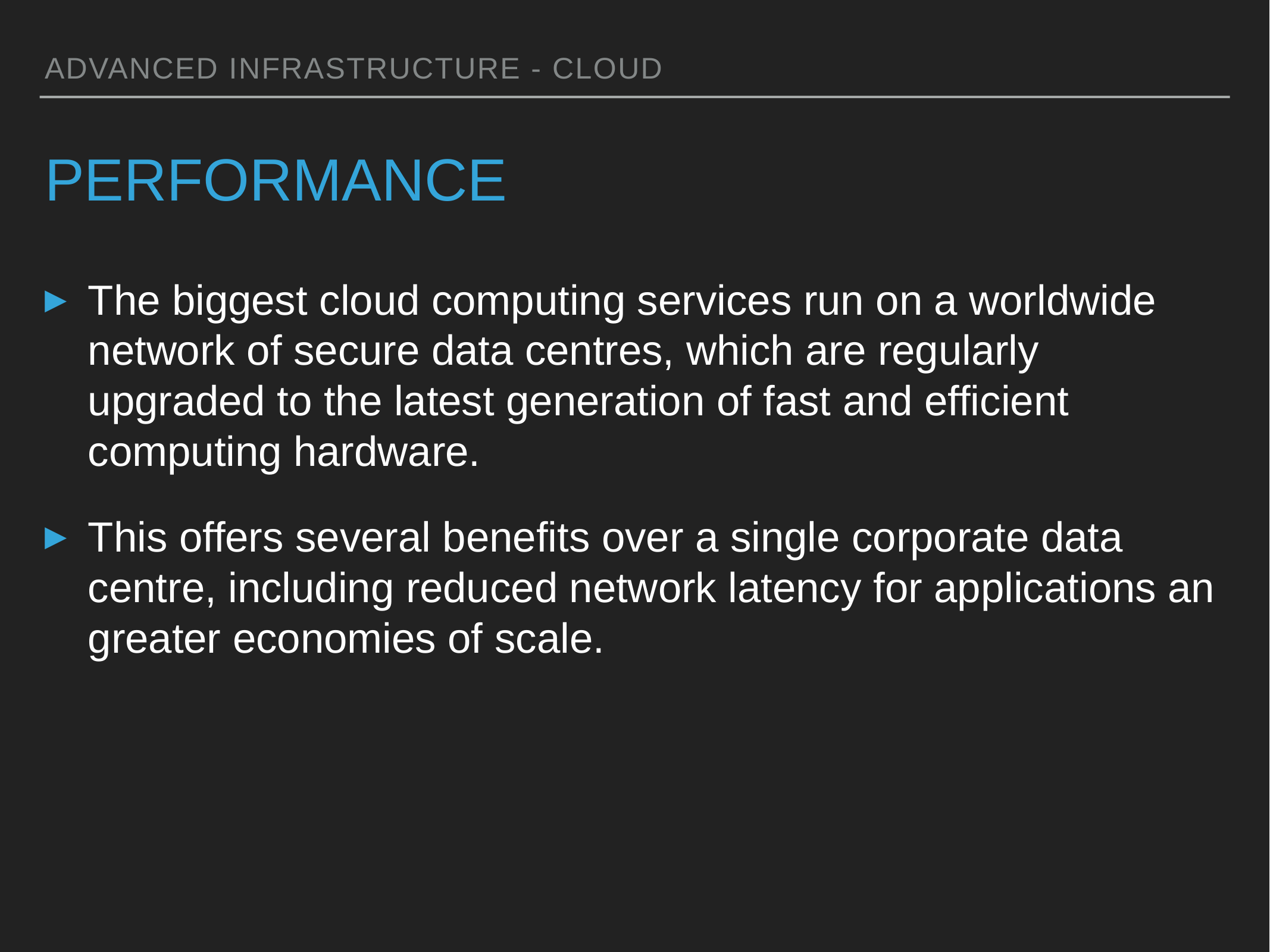

Advanced infrastructure - cloud
# Performance
The biggest cloud computing services run on a worldwide network of secure data centres, which are regularly upgraded to the latest generation of fast and efficient computing hardware.
This offers several benefits over a single corporate data centre, including reduced network latency for applications an greater economies of scale.